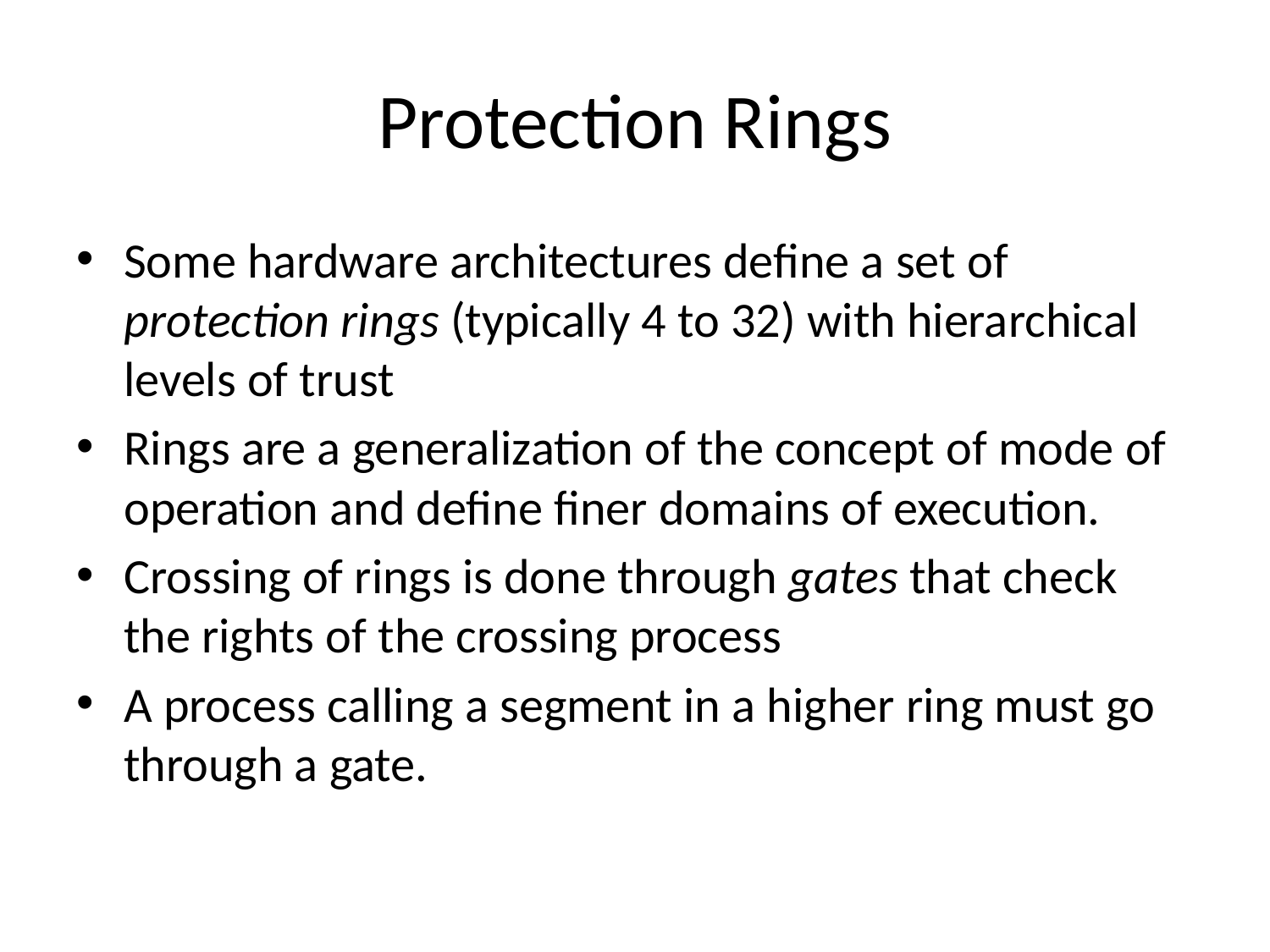

# Protection Rings
Some hardware architectures define a set of protection rings (typically 4 to 32) with hierarchical levels of trust
Rings are a generalization of the concept of mode of operation and define finer domains of execution.
Crossing of rings is done through gates that check the rights of the crossing process
A process calling a segment in a higher ring must go through a gate.